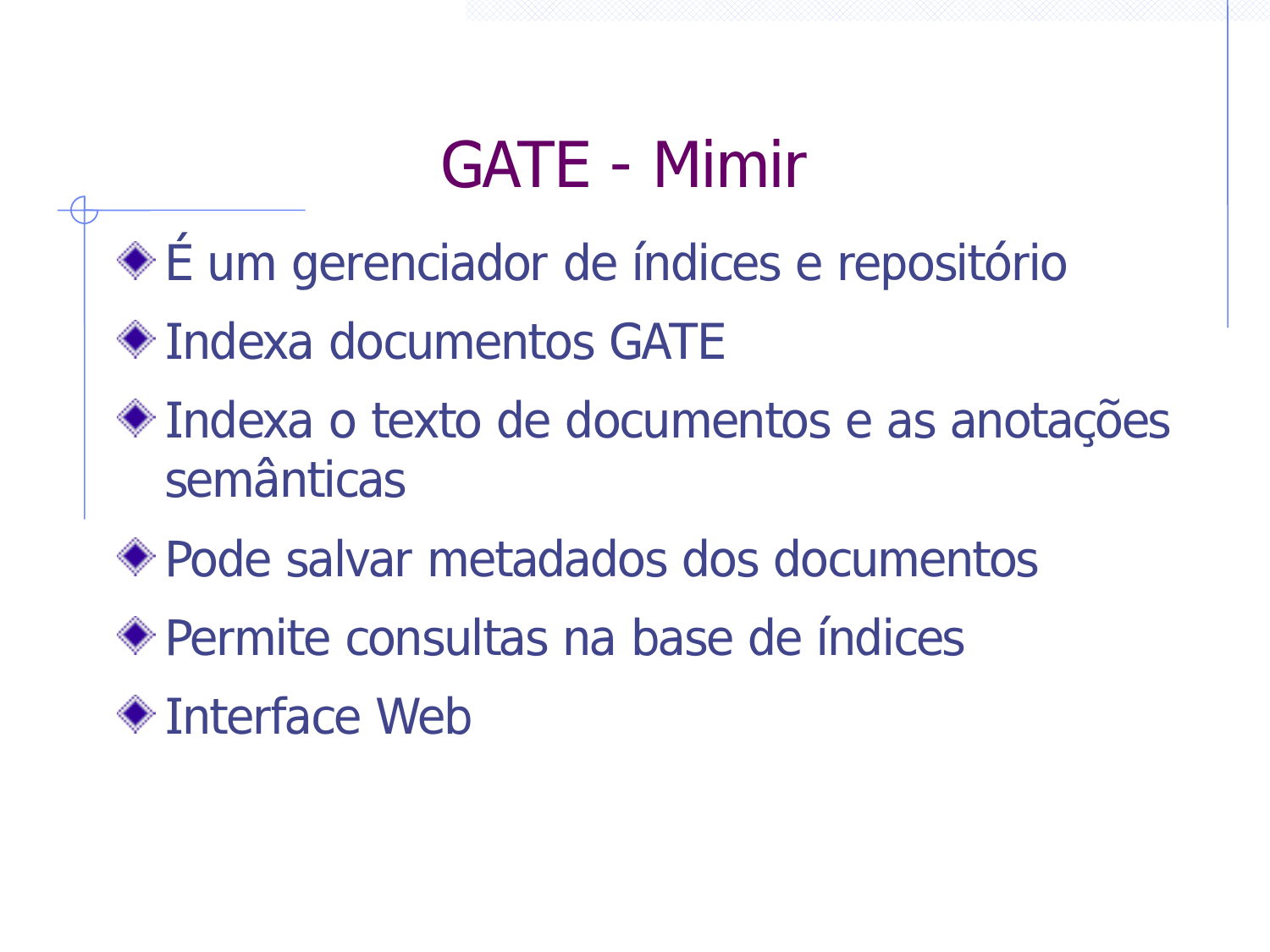

GATE - Mimir
É um gerenciador de índices e repositório
Indexa documentos GATE
Indexa o texto de documentos e as anotações semânticas
Pode salvar metadados dos documentos
Permite consultas na base de índices
Interface Web